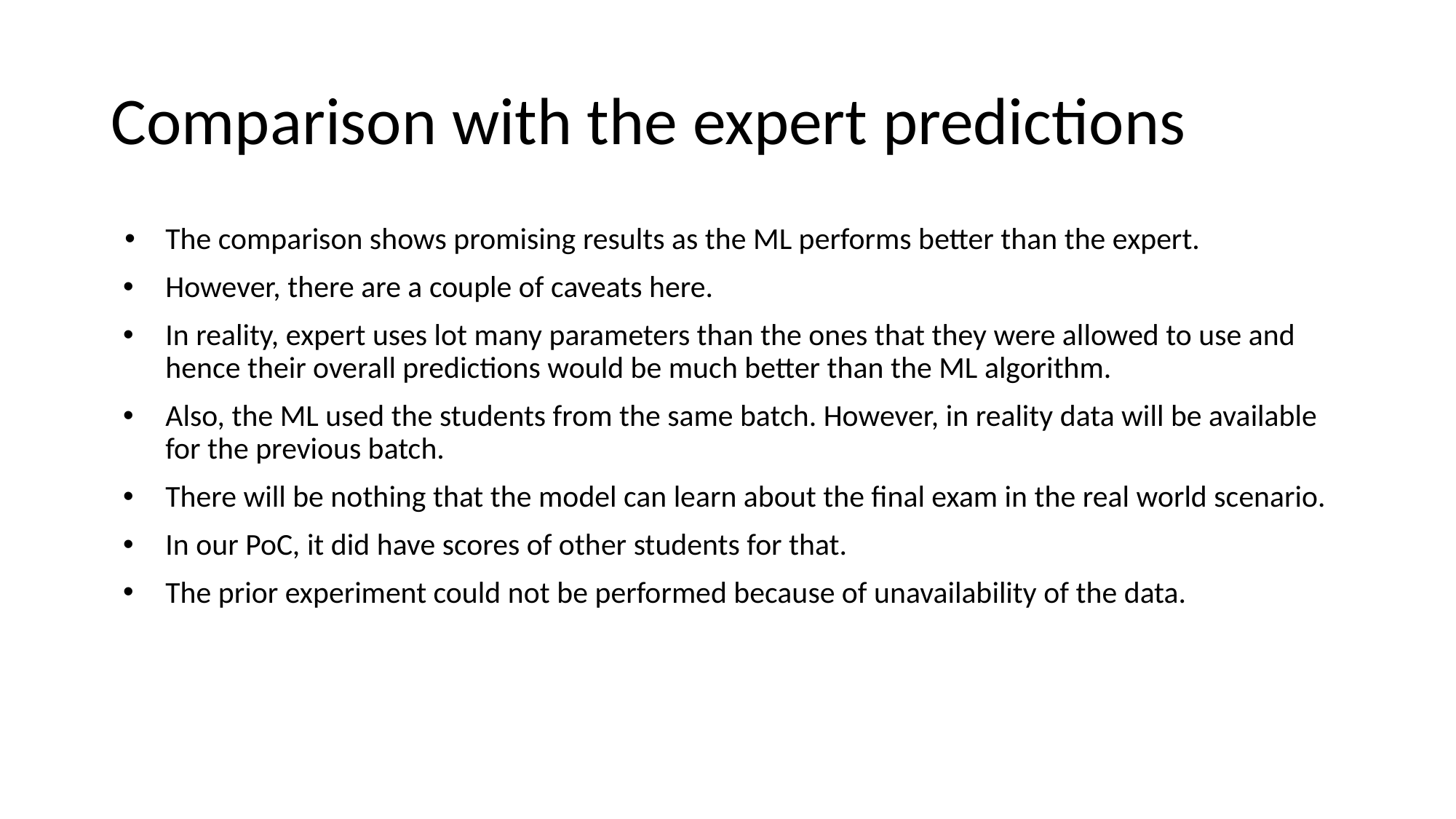

# Comparison with the expert predictions
The comparison shows promising results as the ML performs better than the expert.
However, there are a couple of caveats here.
In reality, expert uses lot many parameters than the ones that they were allowed to use and hence their overall predictions would be much better than the ML algorithm.
Also, the ML used the students from the same batch. However, in reality data will be available for the previous batch.
There will be nothing that the model can learn about the final exam in the real world scenario.
In our PoC, it did have scores of other students for that.
The prior experiment could not be performed because of unavailability of the data.